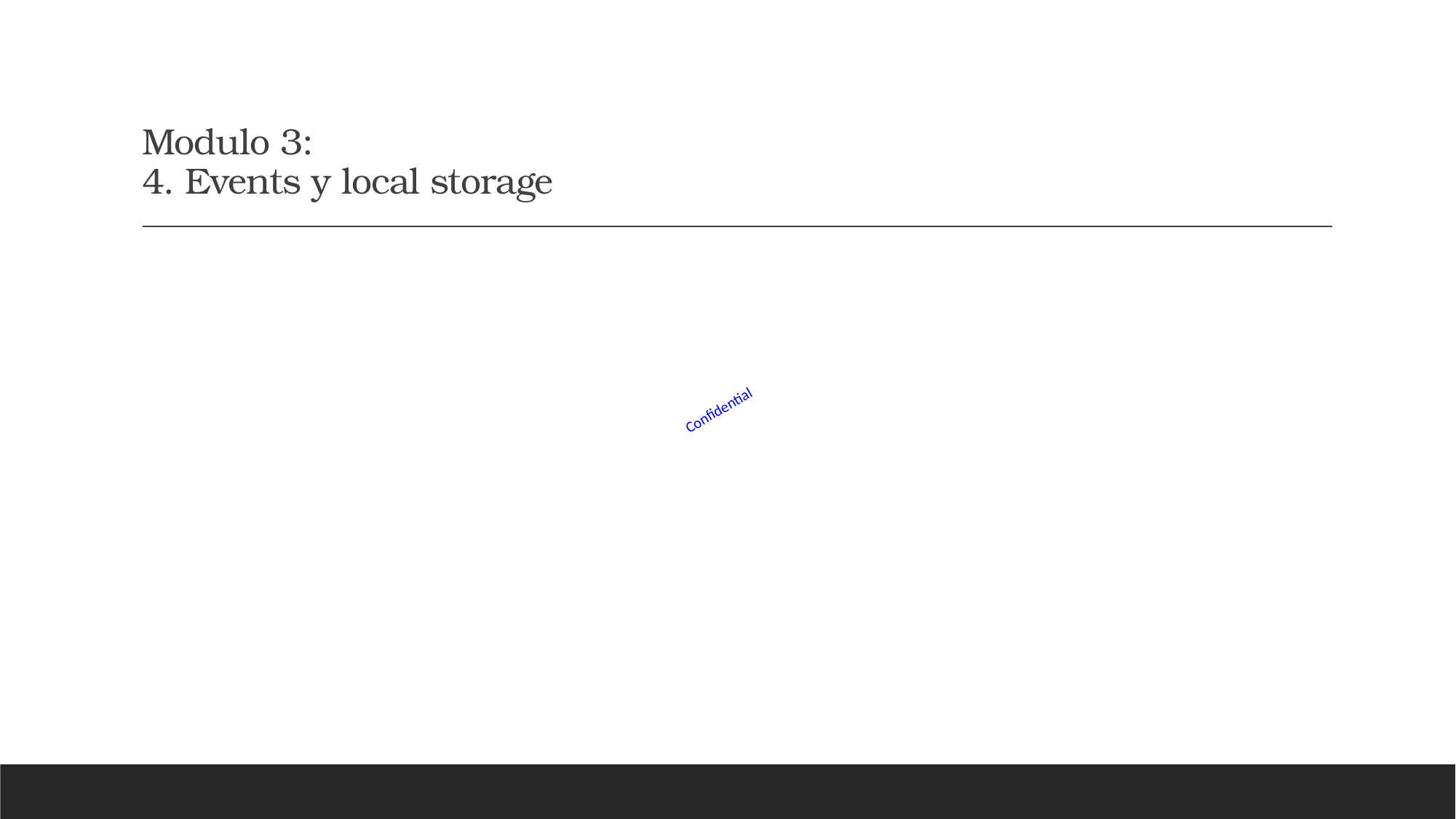

# Modulo 3: 4. Events y local storage